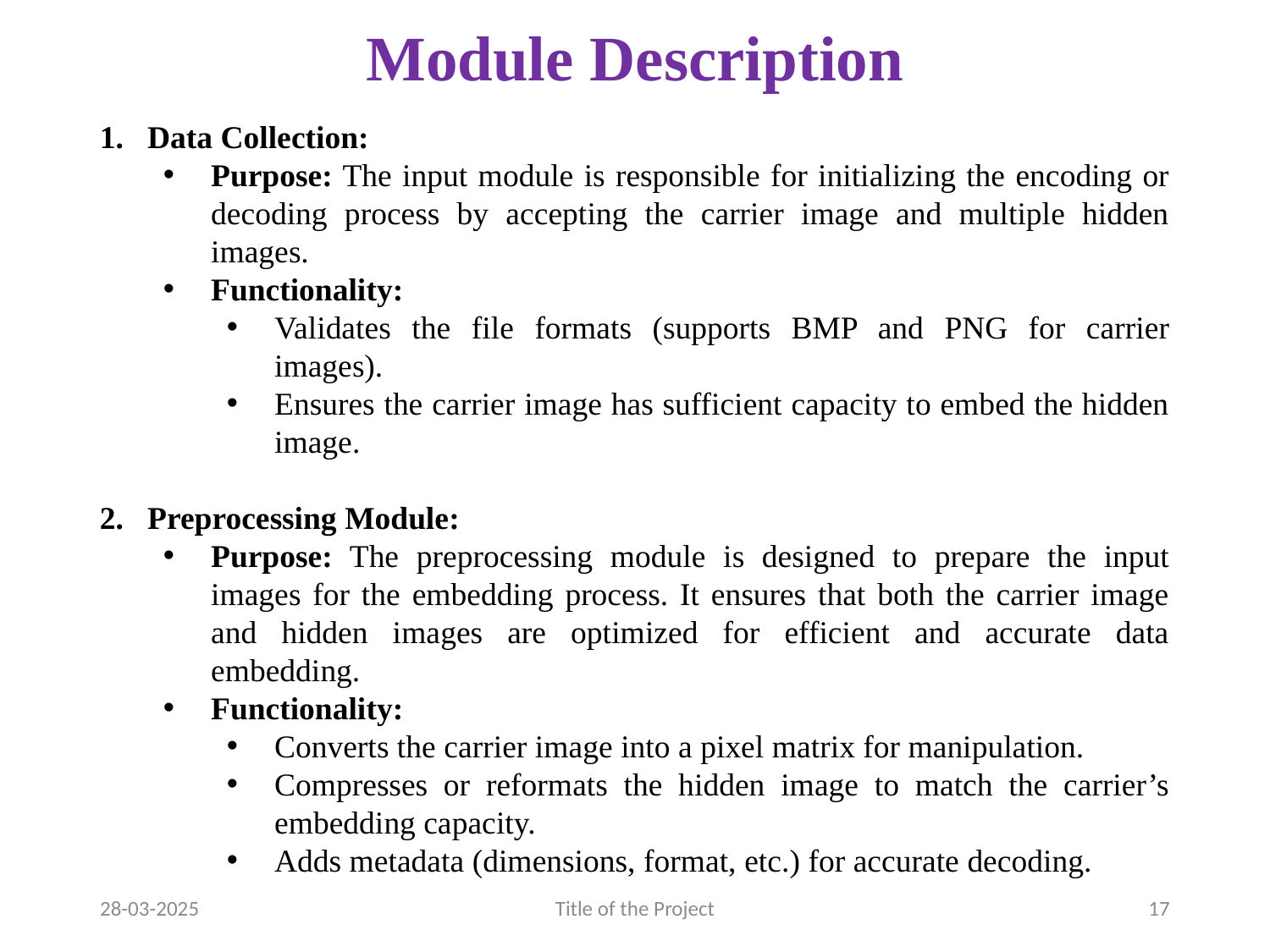

# Module Description
Data Collection:
Purpose: The input module is responsible for initializing the encoding or decoding process by accepting the carrier image and multiple hidden images.
Functionality:
Validates the file formats (supports BMP and PNG for carrier images).
Ensures the carrier image has sufficient capacity to embed the hidden image.

Preprocessing Module:
Purpose: The preprocessing module is designed to prepare the input images for the embedding process. It ensures that both the carrier image and hidden images are optimized for efficient and accurate data embedding.
Functionality:
Converts the carrier image into a pixel matrix for manipulation.
Compresses or reformats the hidden image to match the carrier’s embedding capacity.
Adds metadata (dimensions, format, etc.) for accurate decoding.
28-03-2025
Title of the Project
17